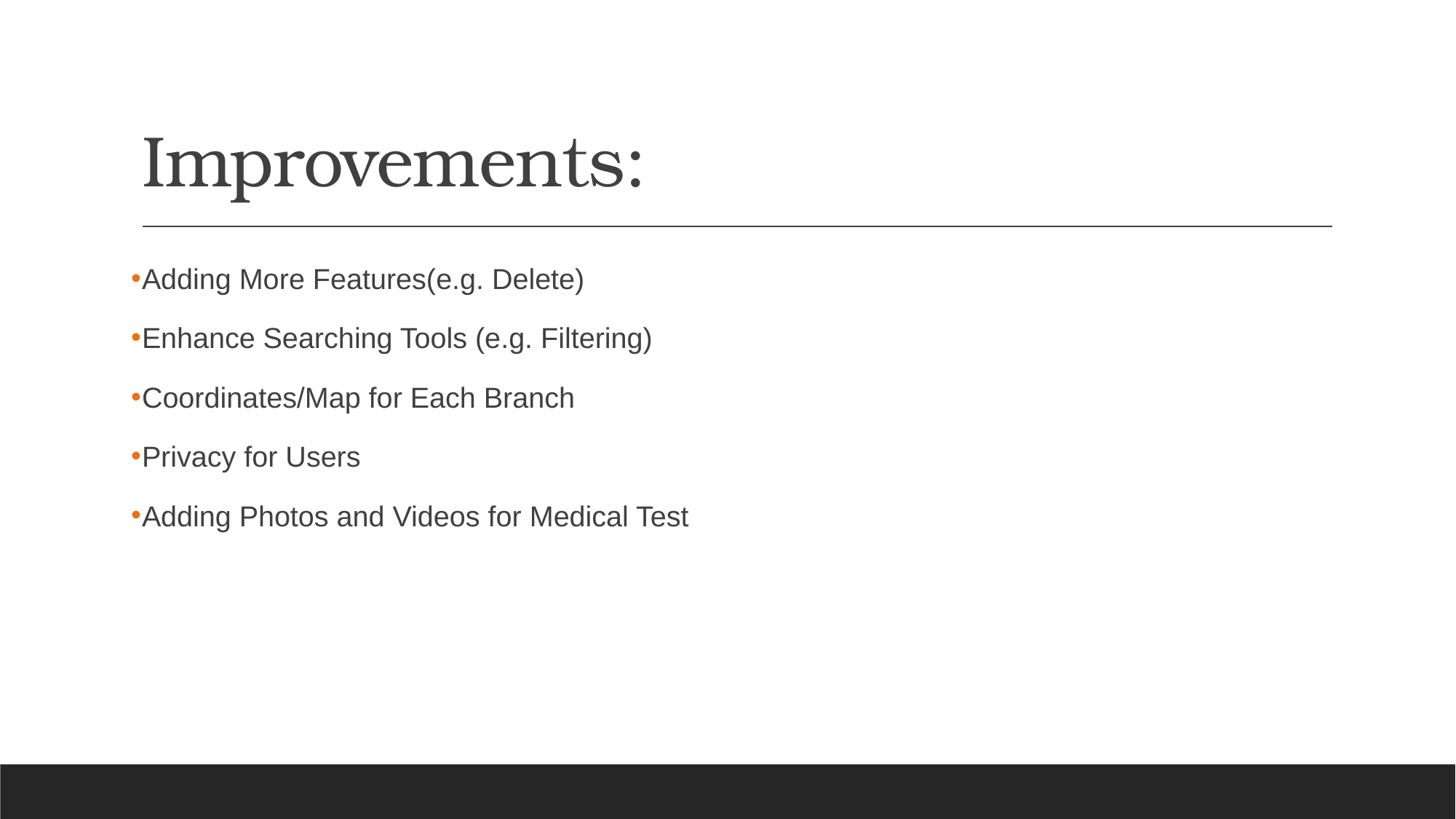

# Improvements:
Adding More Features(e.g. Delete)
Enhance Searching Tools (e.g. Filtering)
Coordinates/Map for Each Branch
Privacy for Users
Adding Photos and Videos for Medical Test